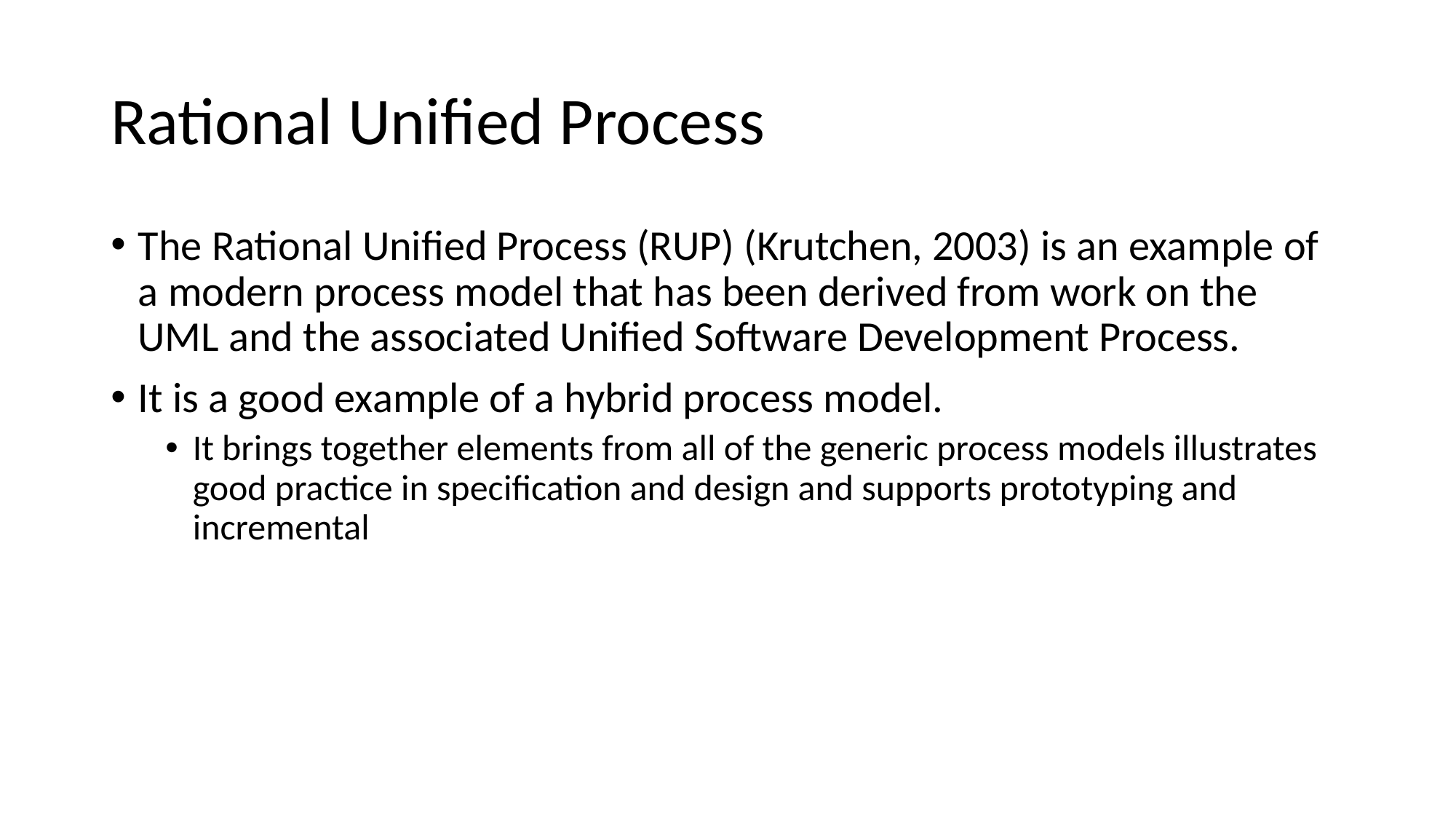

Rational Unified Process
The Rational Unified Process (RUP) (Krutchen, 2003) is an example of a modern process model that has been derived from work on the UML and the associated Unified Software Development Process.
It is a good example of a hybrid process model.
It brings together elements from all of the generic process models illustrates good practice in specification and design and supports prototyping and incremental